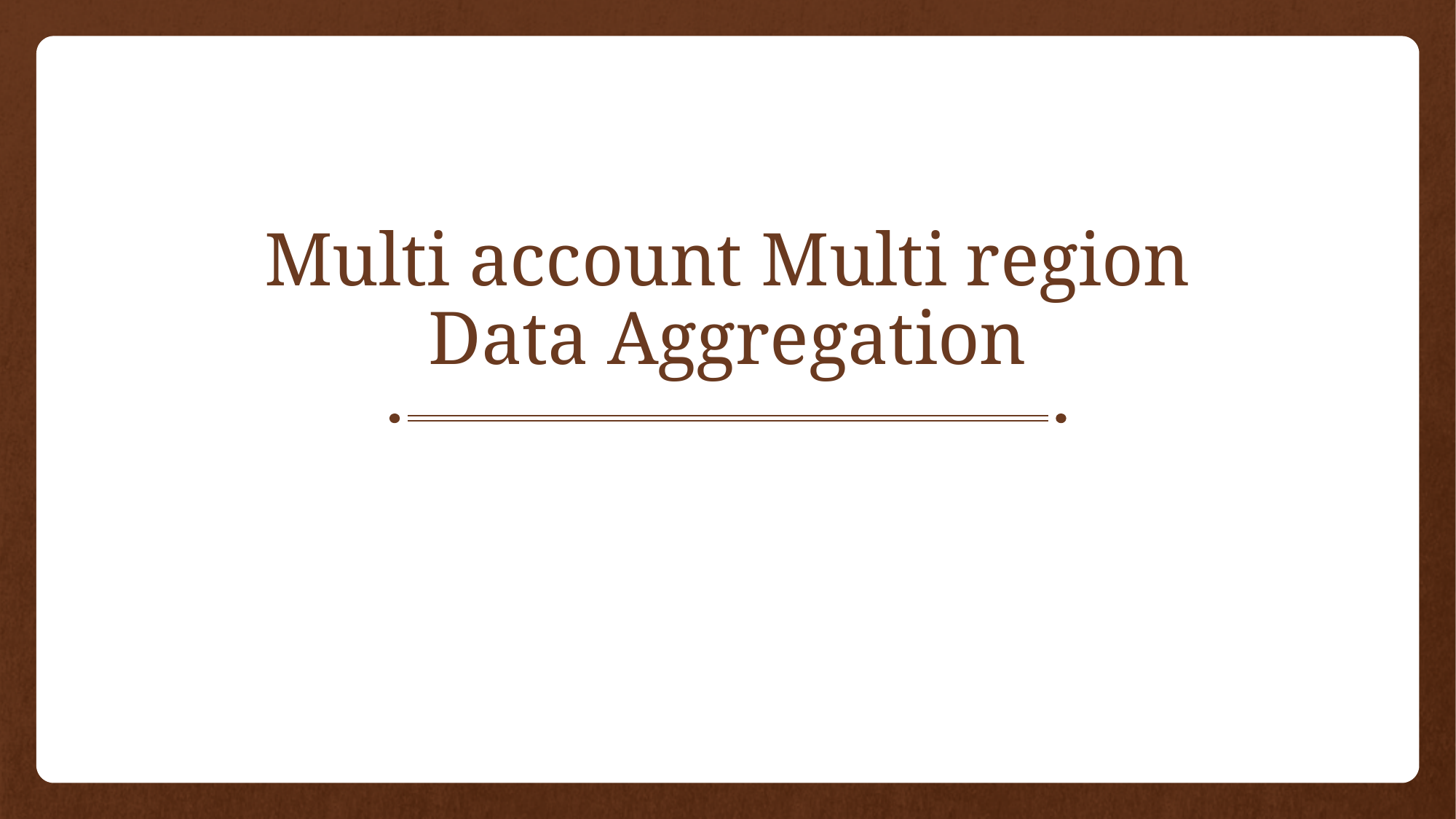

# Multi account Multi region Data Aggregation